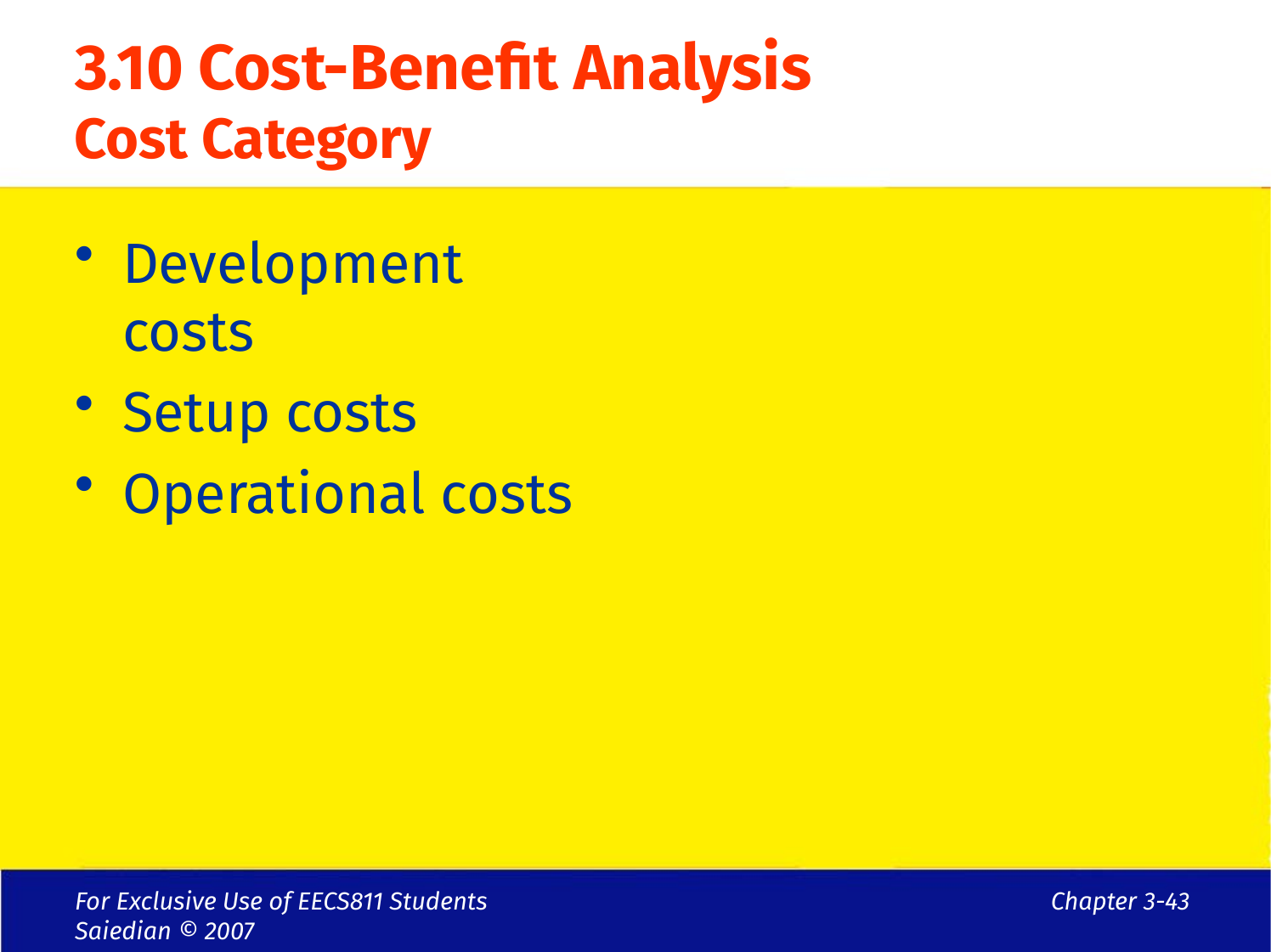

# 3.10 Cost-Benefit Analysis
Cost Category
Development costs
Setup costs
Operational costs
For Exclusive Use of EECS811 Students  Saiedian © 2007
Chapter 3-43